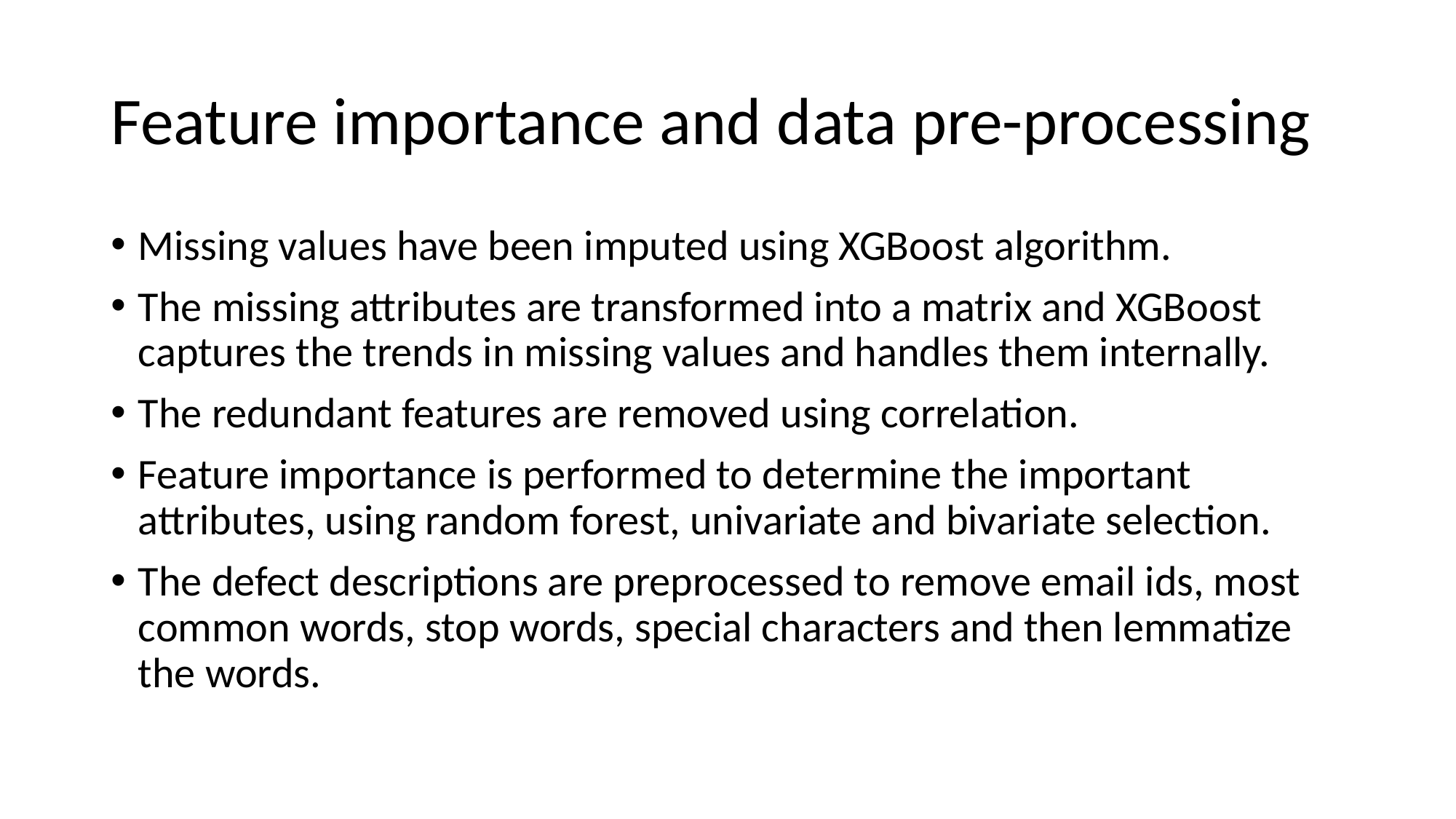

# Feature importance and data pre-processing
Missing values have been imputed using XGBoost algorithm.
The missing attributes are transformed into a matrix and XGBoost captures the trends in missing values and handles them internally.
The redundant features are removed using correlation.
Feature importance is performed to determine the important attributes, using random forest, univariate and bivariate selection.
The defect descriptions are preprocessed to remove email ids, most common words, stop words, special characters and then lemmatize the words.